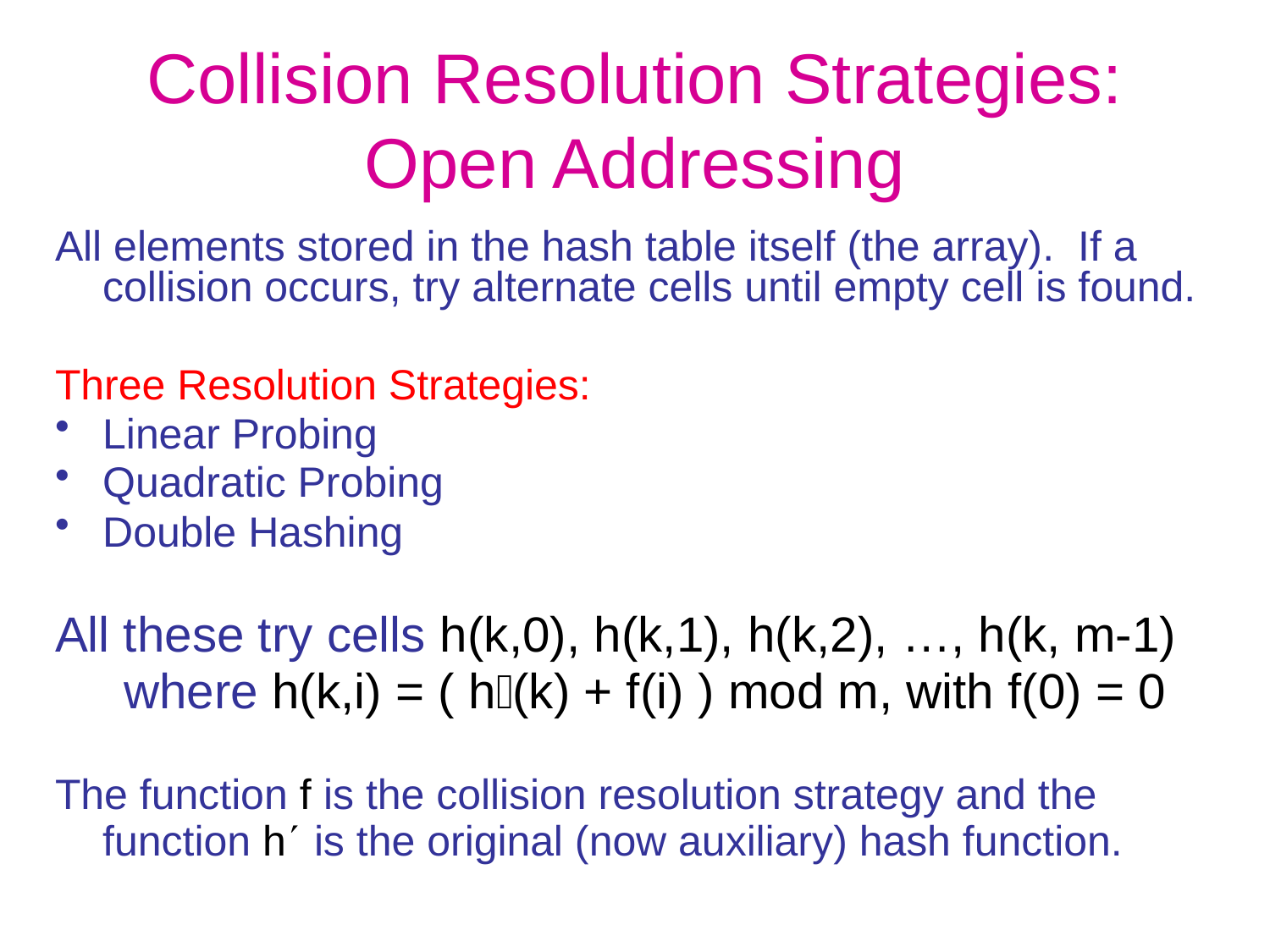

# Collision Resolution Strategies: Open Addressing
All elements stored in the hash table itself (the array).  If a collision occurs, try alternate cells until empty cell is found.

Three Resolution Strategies:
Linear Probing
Quadratic Probing
Double Hashing

All these try cells h(k,0), h(k,1), h(k,2), …, h(k, m-1)
     where h(k,i) = ( h′(k) + f(i) ) mod m, with f(0) = 0

The function f is the collision resolution strategy and the function h′ is the original (now auxiliary) hash function.